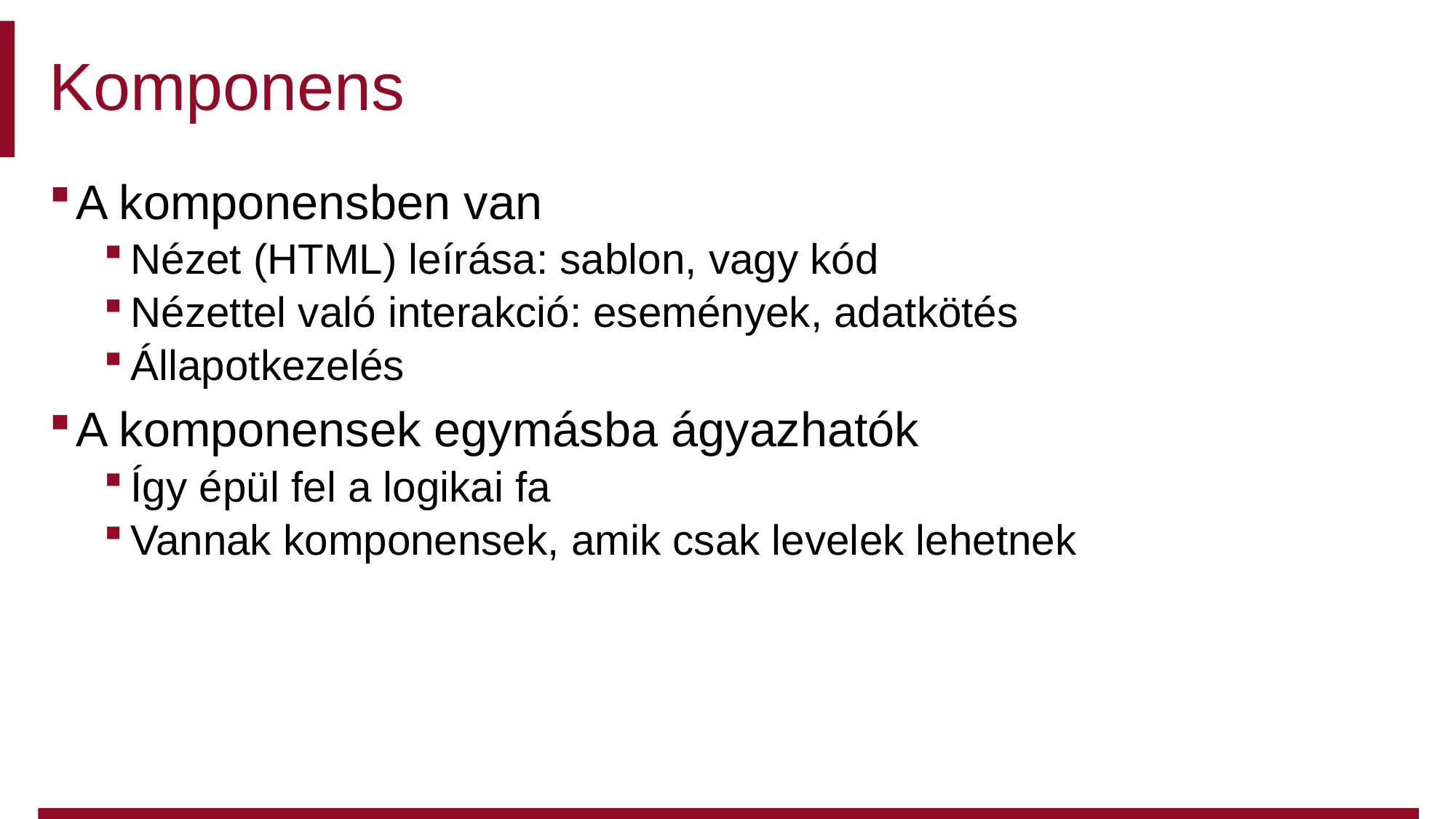

# Komponens
A komponensben van
Nézet (HTML) leírása: sablon, vagy kód
Nézettel való interakció: események, adatkötés
Állapotkezelés
A komponensek egymásba ágyazhatók
Így épül fel a logikai fa
Vannak komponensek, amik csak levelek lehetnek